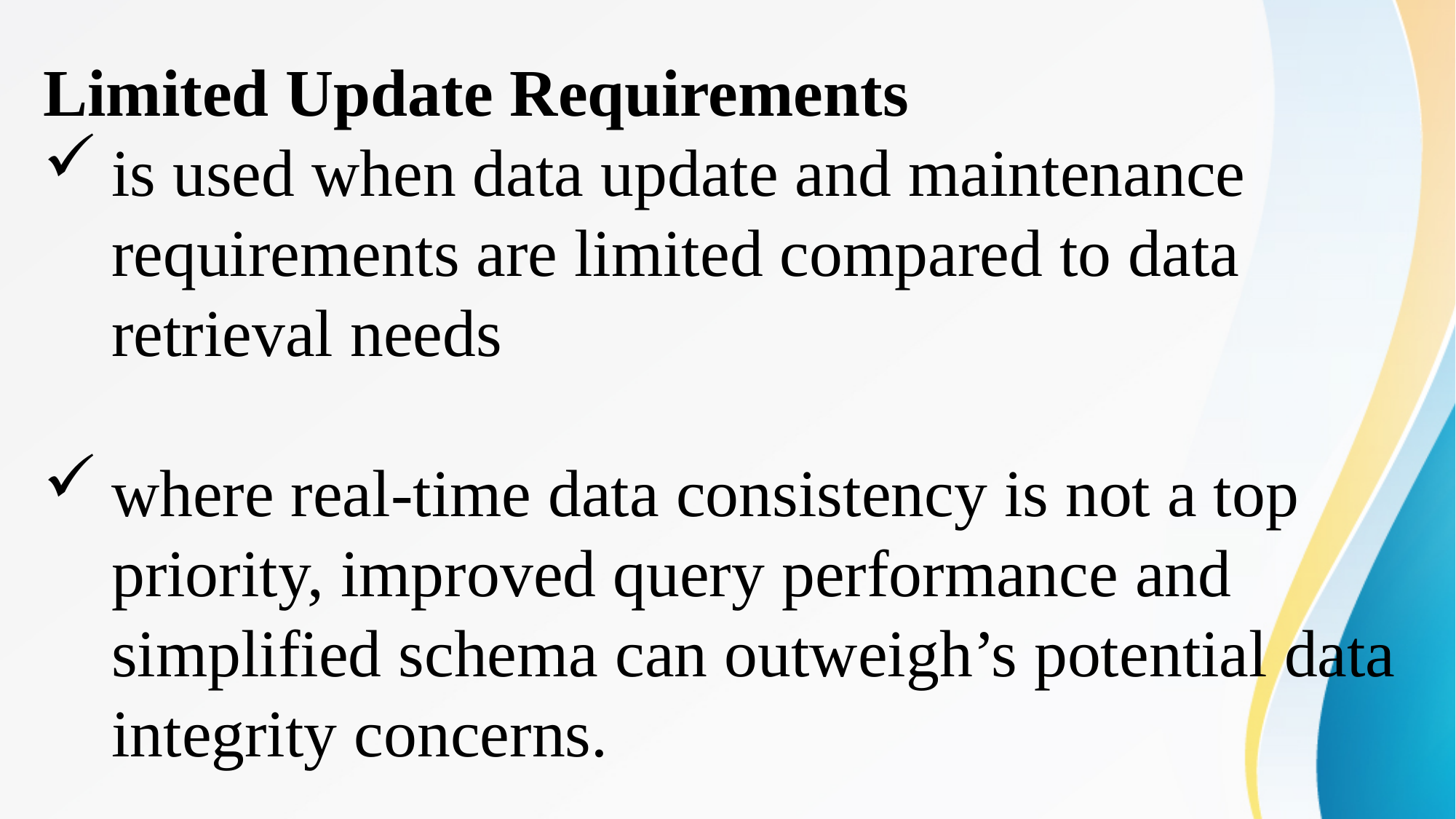

Limited Update Requirements
is used when data update and maintenance requirements are limited compared to data retrieval needs

where real-time data consistency is not a top priority, improved query performance and simplified schema can outweigh’s potential data integrity concerns.